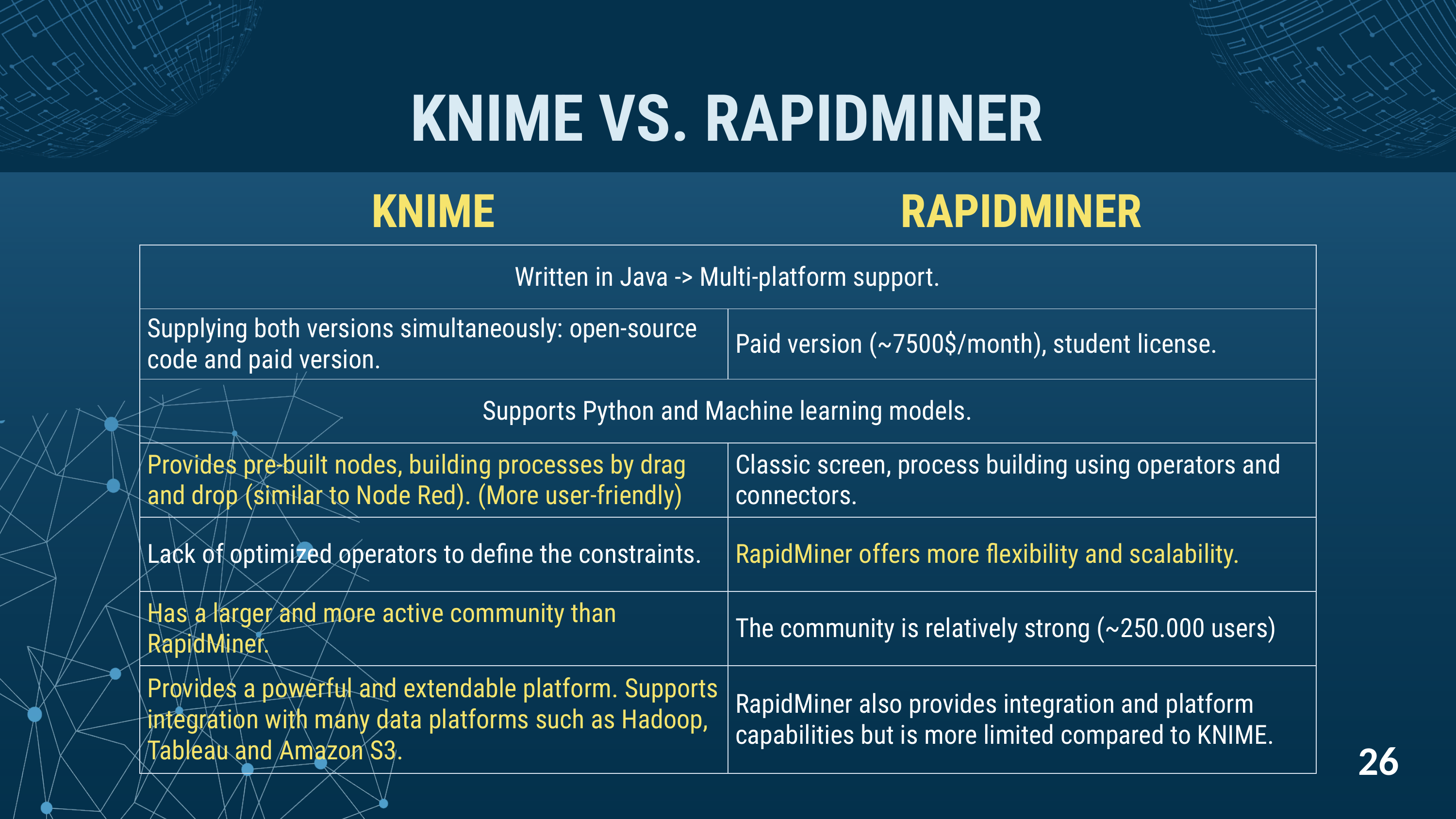

KNIME VS. RAPIDMINER
KNIME
RAPIDMINER

| Written in Java -> Multi-platform support. |  |
| --- | --- |
| Supplying both versions simultaneously: open-source code and paid version. | Paid version (~7500$/month), student license. |
| Supports Python and Machine learning models. |  |
| Provides pre-built nodes, building processes by drag and drop (similar to Node Red). (More user-friendly) | Classic screen, process building using operators and connectors. |
| Lack of optimized operators to define the constraints. | RapidMiner offers more flexibility and scalability. |
| Has a larger and more active community than RapidMiner. | The community is relatively strong (~250.000 users) |
| Provides a powerful and extendable platform. Supports integration with many data platforms such as Hadoop, Tableau and Amazon S3. | RapidMiner also provides integration and platform capabilities but is more limited compared to KNIME. |

26